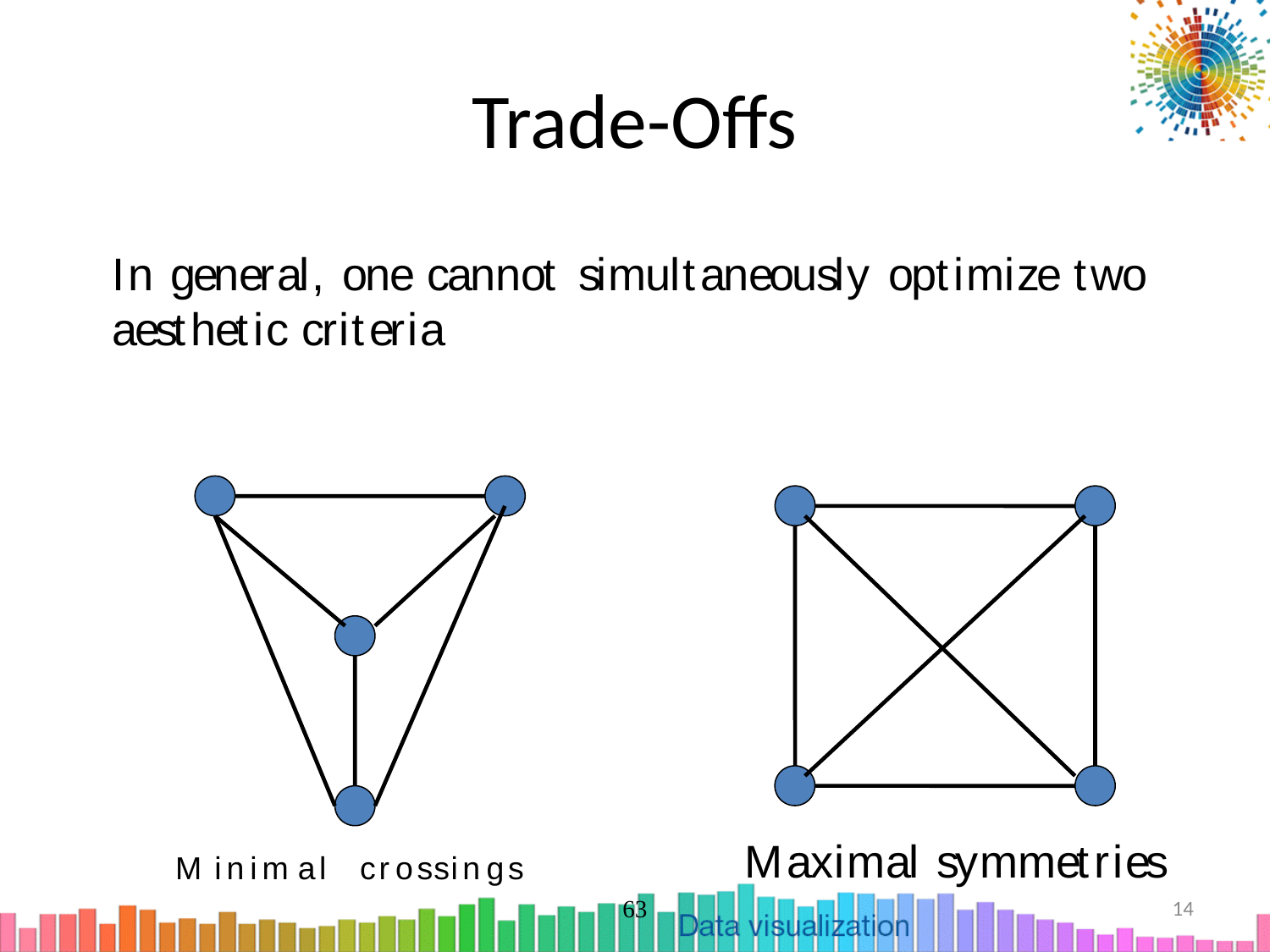

# Trade-Offs

l
l
l
I
i
i
i
t
t
t
t
n
g
e
n
e
r
a
o
n
e
c
a
n
n
o
s
m
u
a
n
e
o
u
s
y
o
p
m
z
e
w
o
,
h
i
i
i
t
t
t
a
e
s
e
c
c
r
e
r
a

l
M
i
i
t
a
x
m
a
s
y
m
m
e
r
e
s

l
M
i
i
i
n
m
a
c
r
o
s
s
n
g
s
63
14